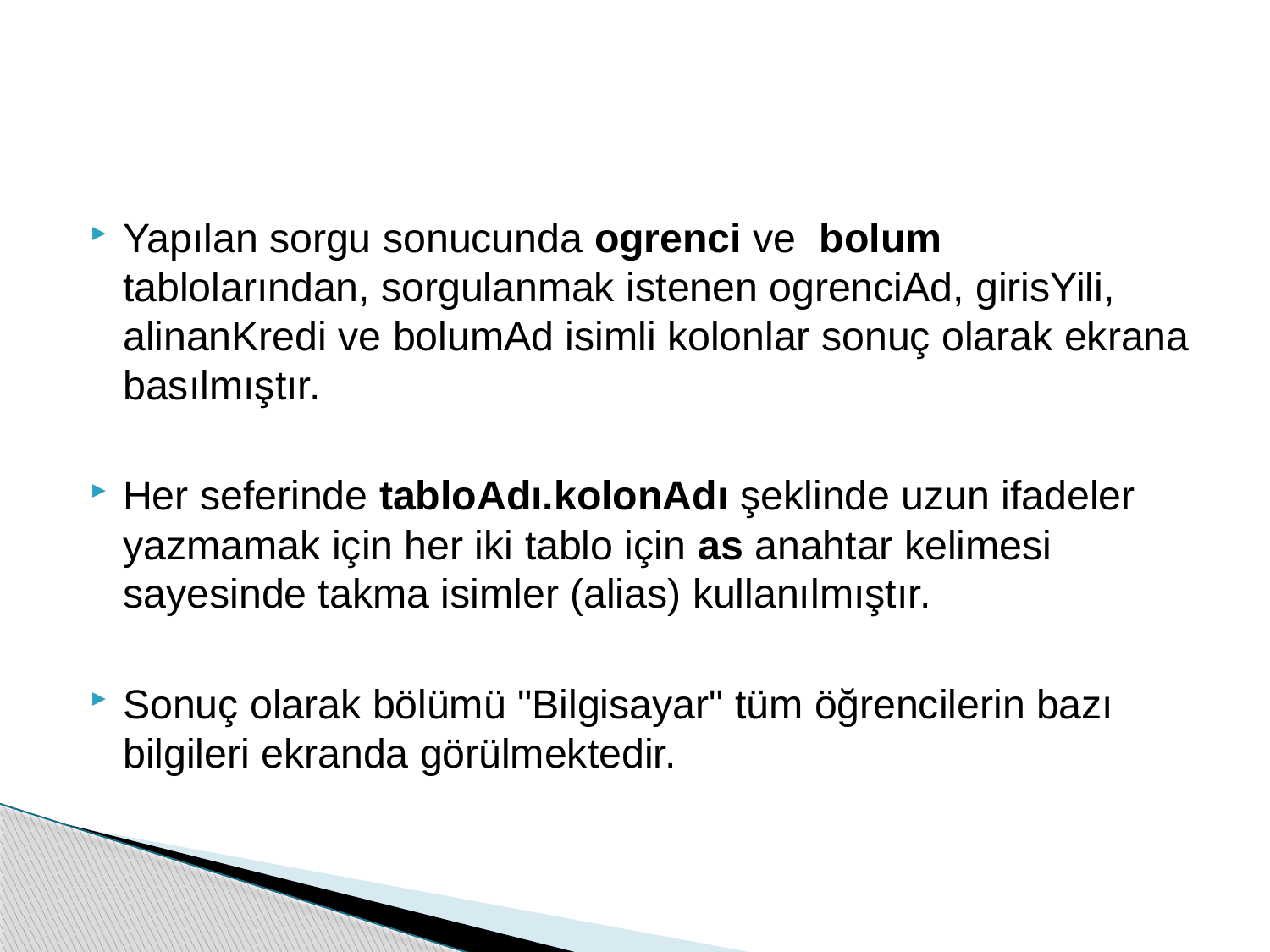

#
Yapılan sorgu sonucunda ogrenci ve  bolum tablolarından, sorgulanmak istenen ogrenciAd, girisYili, alinanKredi ve bolumAd isimli kolonlar sonuç olarak ekrana basılmıştır.

Her seferinde tabloAdı.kolonAdı şeklinde uzun ifadeler yazmamak için her iki tablo için as anahtar kelimesi sayesinde takma isimler (alias) kullanılmıştır.

Sonuç olarak bölümü "Bilgisayar" tüm öğrencilerin bazı bilgileri ekranda görülmektedir.